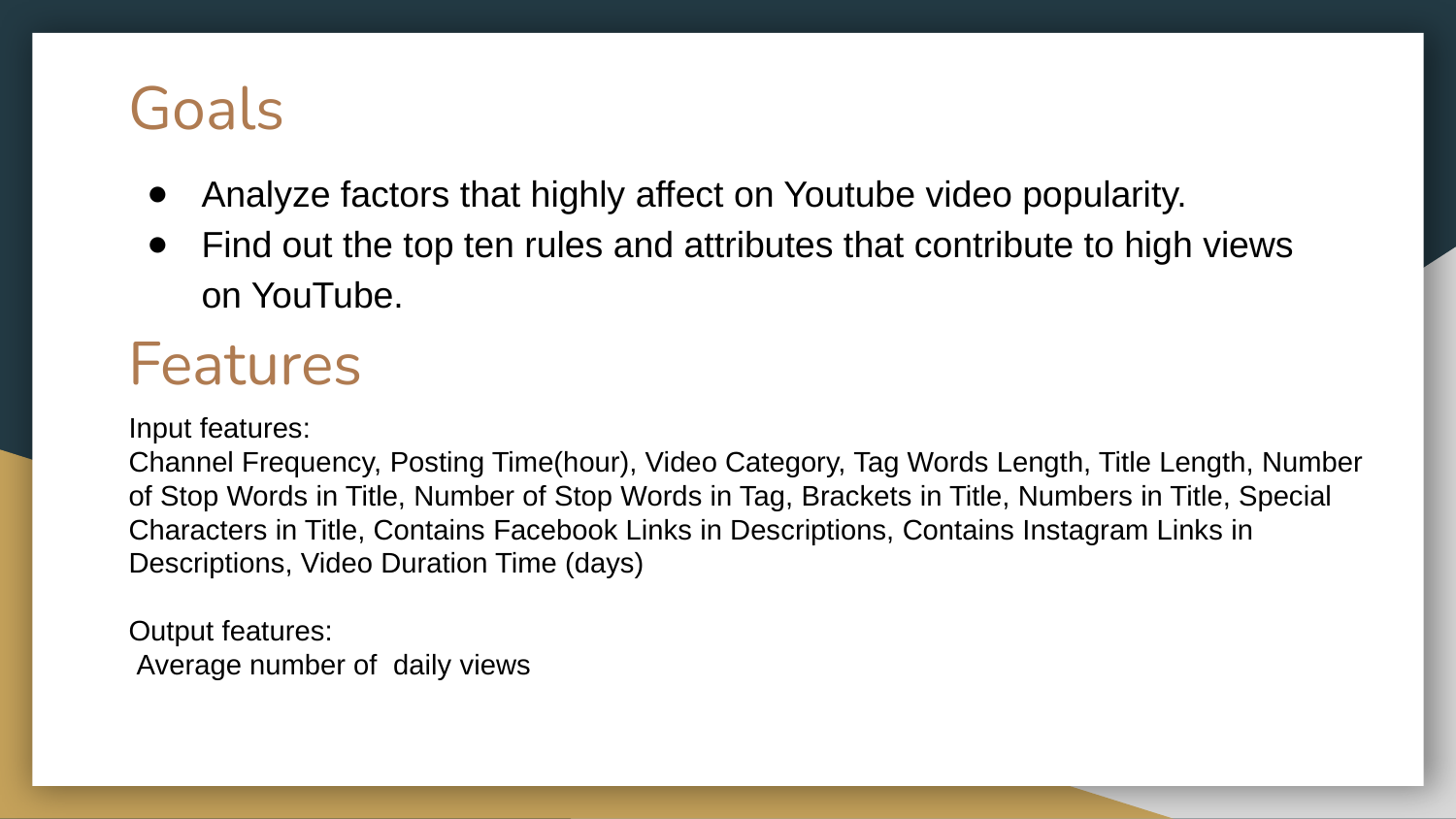

Goals
Analyze factors that highly affect on Youtube video popularity.
Find out the top ten rules and attributes that contribute to high views on YouTube.
# Features
Input features:
Channel Frequency, Posting Time(hour), Video Category, Tag Words Length, Title Length, Number of Stop Words in Title, Number of Stop Words in Tag, Brackets in Title, Numbers in Title, Special Characters in Title, Contains Facebook Links in Descriptions, Contains Instagram Links in Descriptions, Video Duration Time (days)

Output features:
 Average number of  daily views